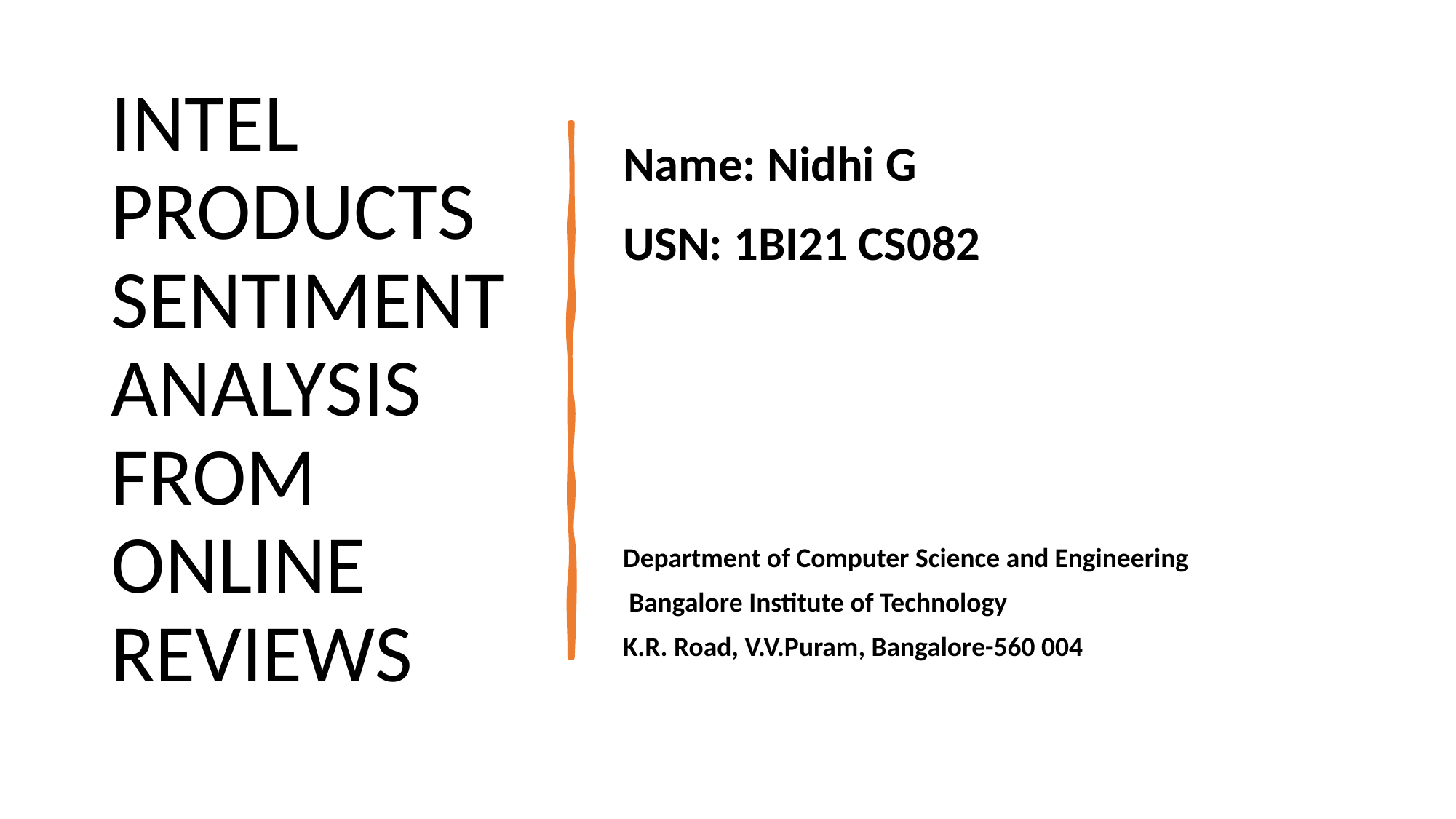

# INTEL PRODUCTS SENTIMENT ANALYSIS FROM ONLINE REVIEWS

Name: Nidhi G
USN: 1BI21 CS082

Department of Computer Science and Engineering
 Bangalore Institute of Technology
K.R. Road, V.V.Puram, Bangalore-560 004